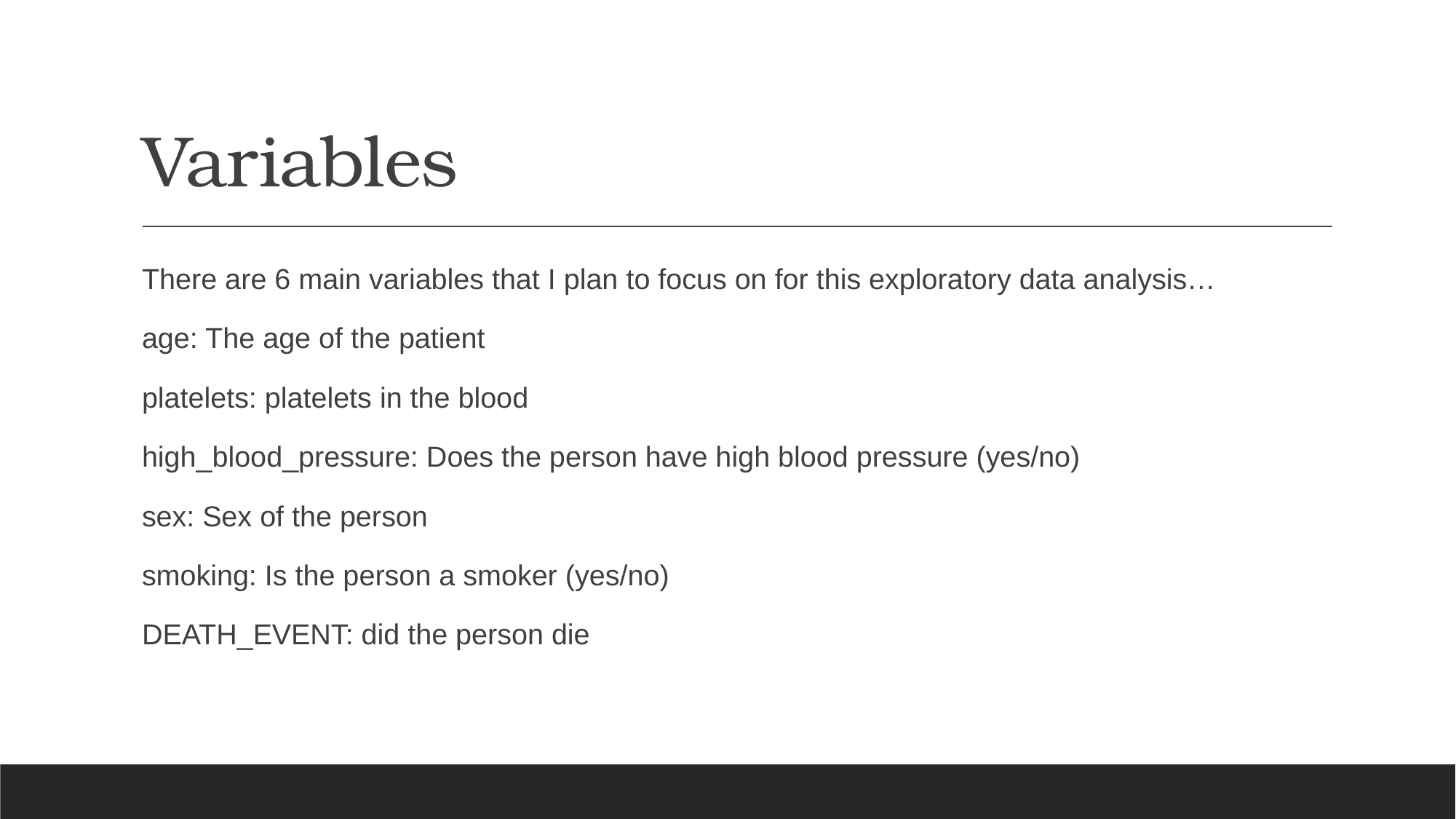

# Variables
There are 6 main variables that I plan to focus on for this exploratory data analysis…
age: The age of the patient
platelets: platelets in the blood
high_blood_pressure: Does the person have high blood pressure (yes/no)
sex: Sex of the person
smoking: Is the person a smoker (yes/no)
DEATH_EVENT: did the person die